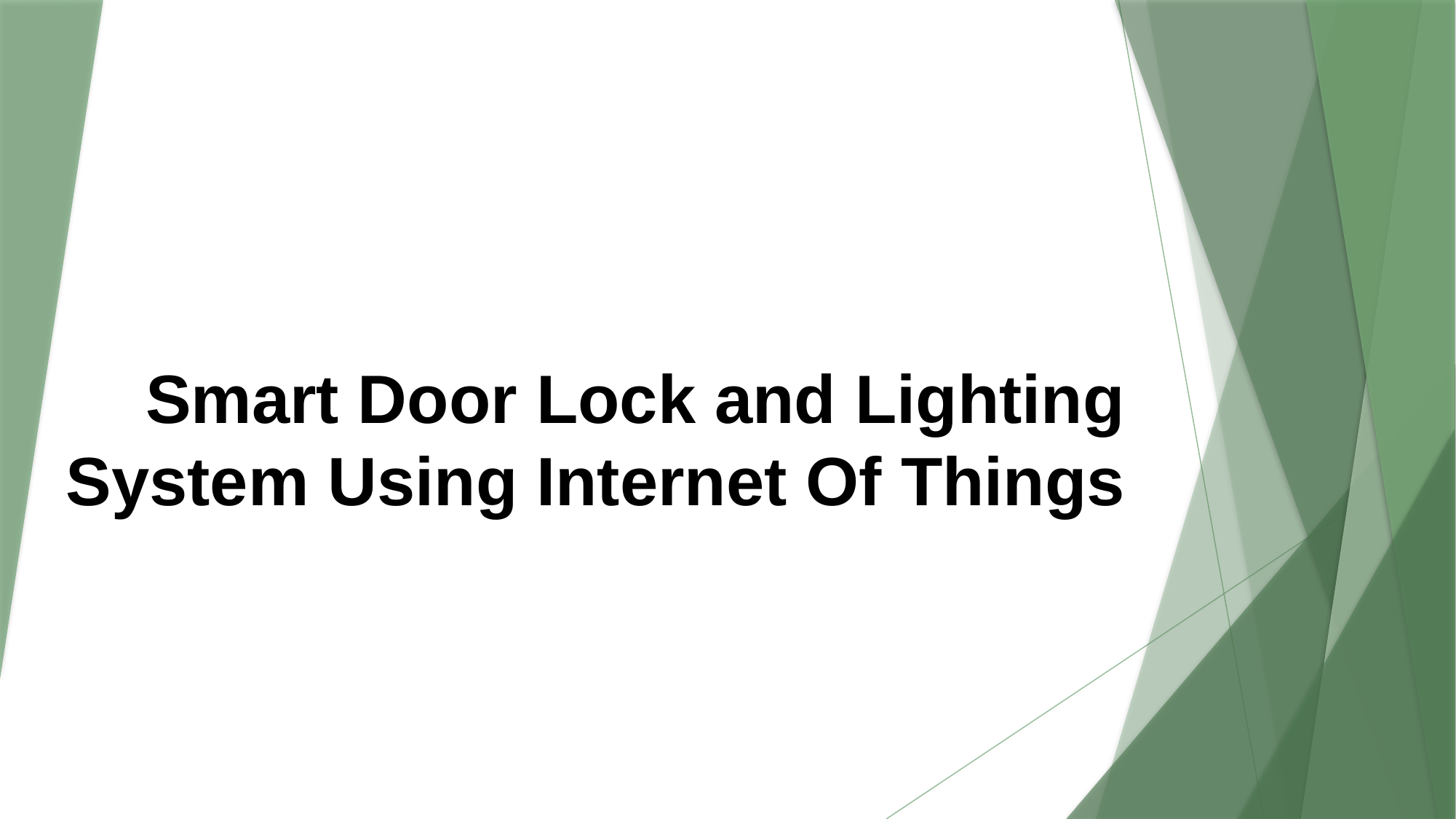

# Smart Door Lock and Lighting System Using Internet Of Things